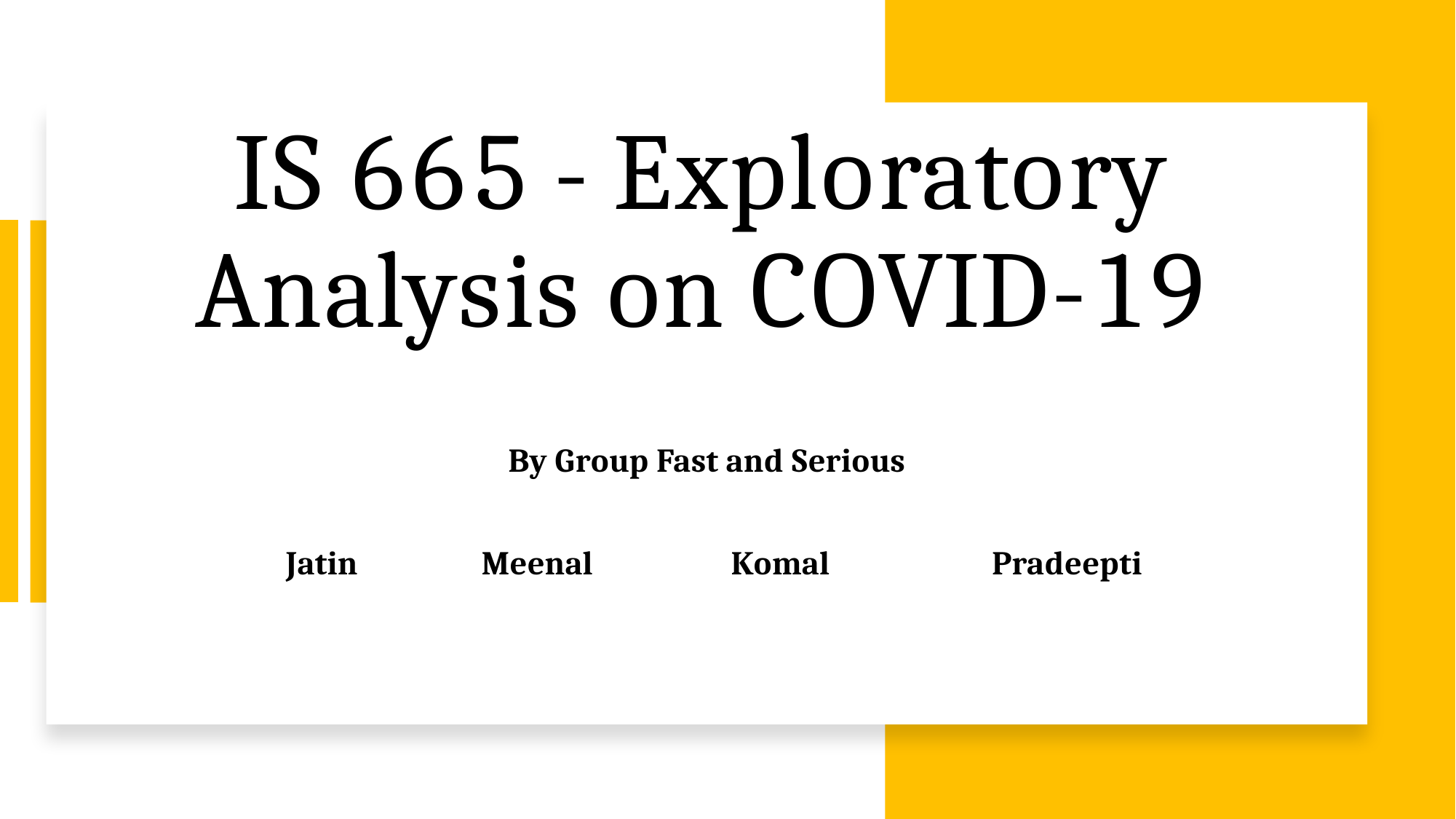

# IS 665 - Exploratory Analysis on COVID-19

By Group Fast and Serious

   Jatin                 Meenal                   Komal	          Pradeepti